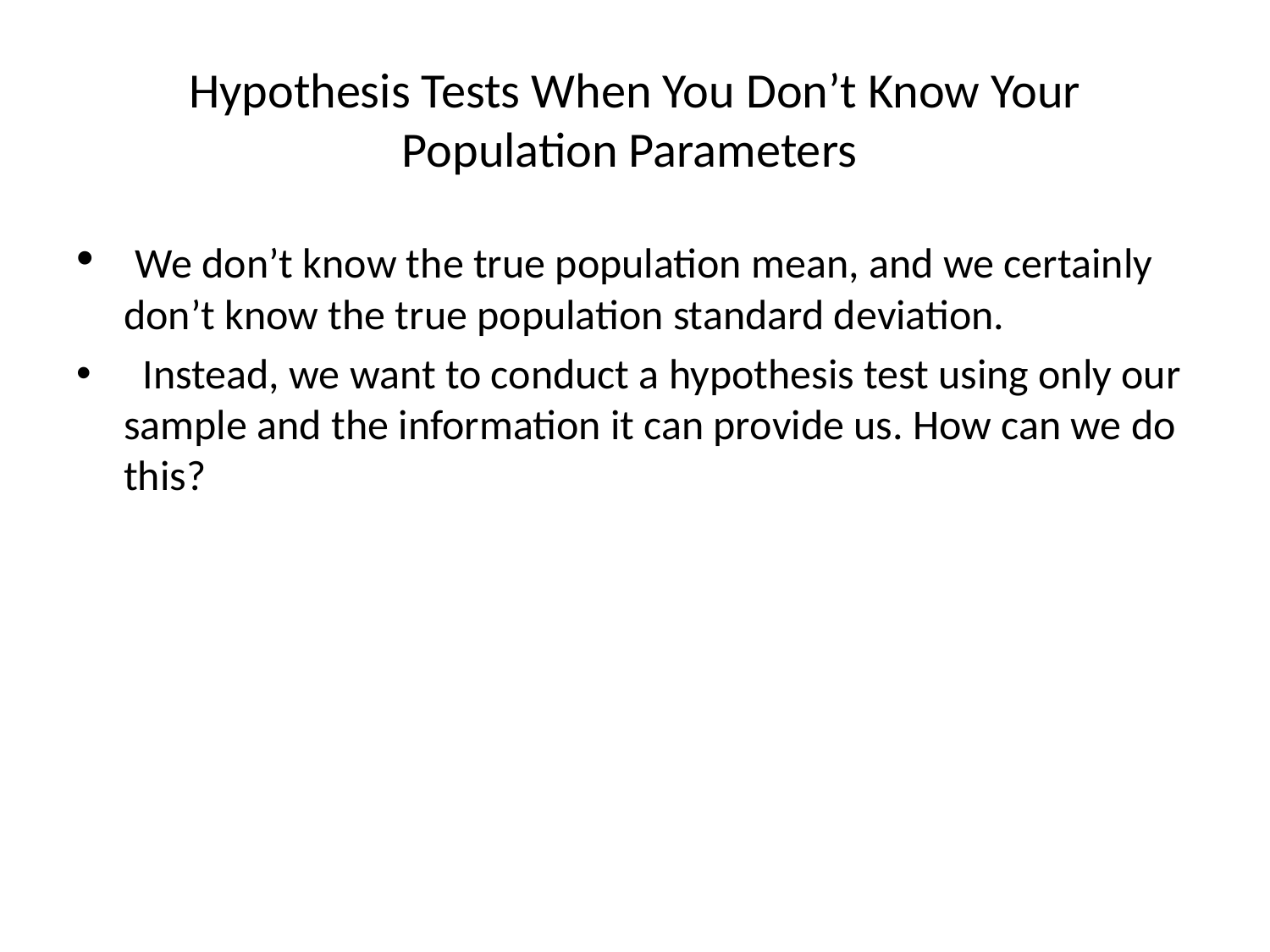

# Hypothesis Tests When You Don’t Know Your Population Parameters
 We don’t know the true population mean, and we certainly don’t know the true population standard deviation.
  Instead, we want to conduct a hypothesis test using only our sample and the information it can provide us. How can we do this?